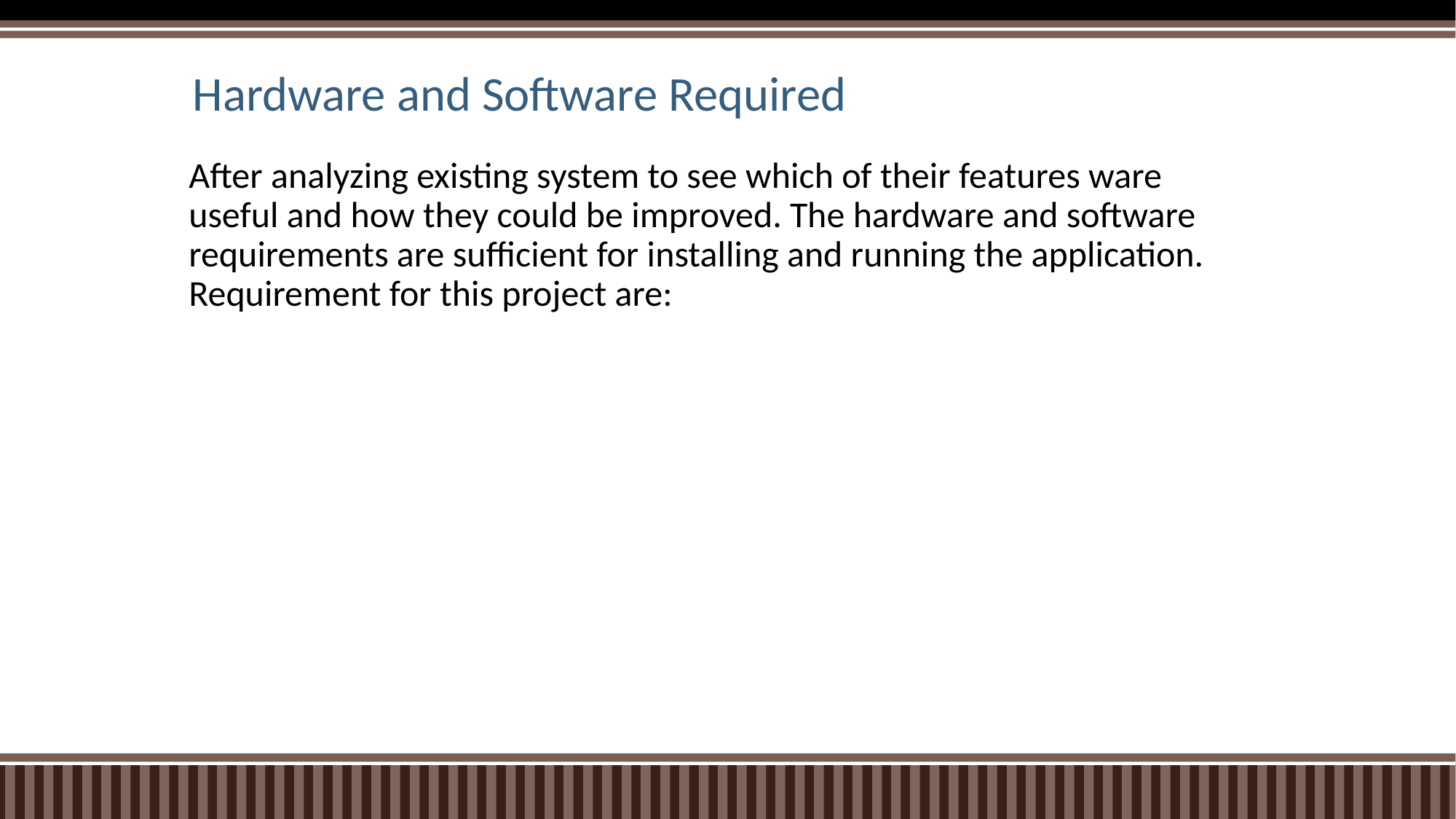

# Hardware and Software Required
After analyzing existing system to see which of their features ware useful and how they could be improved. The hardware and software requirements are sufficient for installing and running the application. Requirement for this project are: